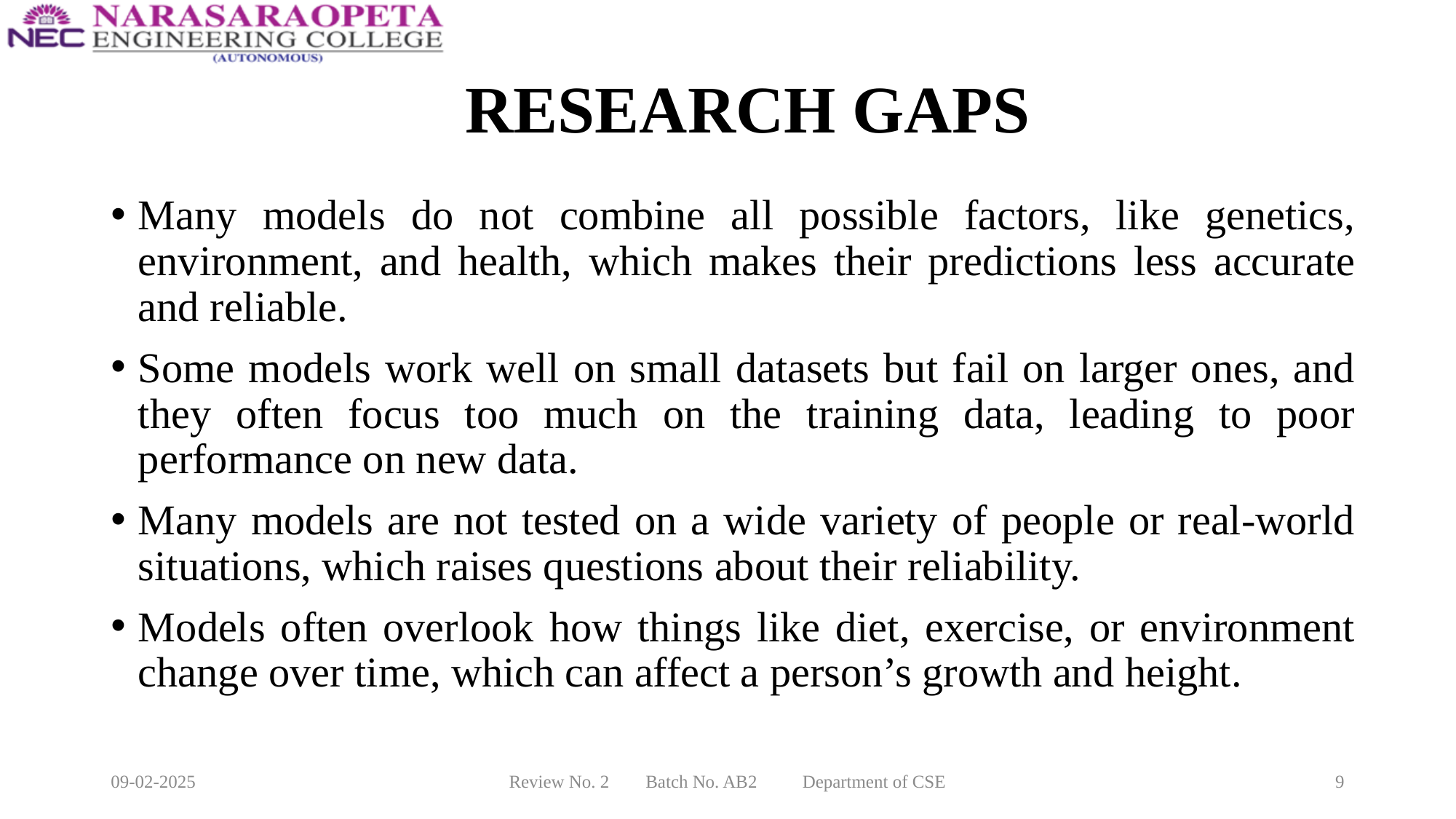

# RESEARCH GAPS
Many models do not combine all possible factors, like genetics, environment, and health, which makes their predictions less accurate and reliable.
Some models work well on small datasets but fail on larger ones, and they often focus too much on the training data, leading to poor performance on new data.
Many models are not tested on a wide variety of people or real-world situations, which raises questions about their reliability.
Models often overlook how things like diet, exercise, or environment change over time, which can affect a person’s growth and height.
09-02-2025
Review No. 2        Batch No. AB2          Department of CSE
9